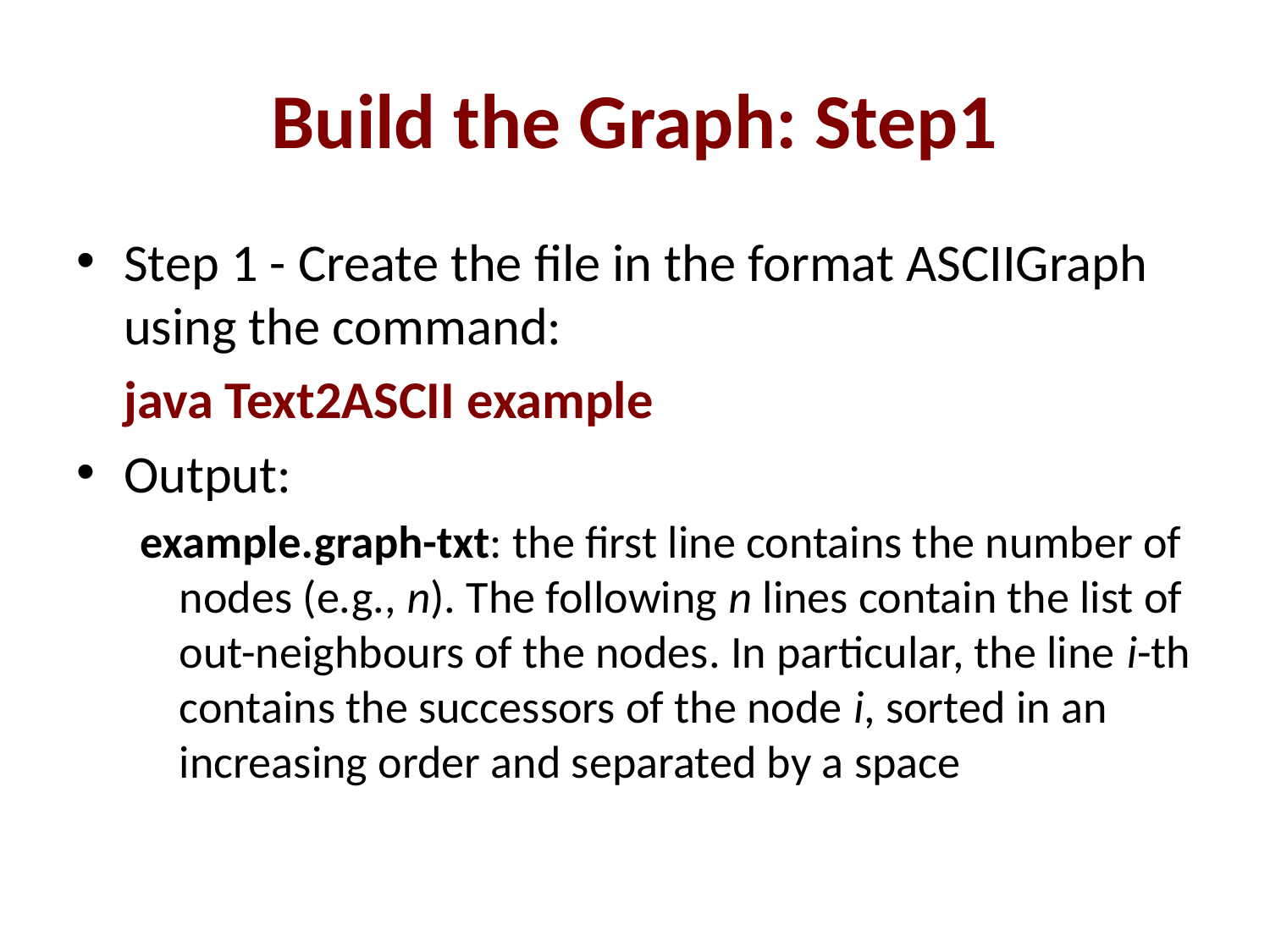

# Build the Graph: Step1
Step 1 - Create the file in the format ASCIIGraph using the command:
	java Text2ASCII example
Output:
example.graph-txt: the first line contains the number of nodes (e.g., n). The following n lines contain the list of out-neighbours of the nodes. In particular, the line i-th contains the successors of the node i, sorted in an increasing order and separated by a space